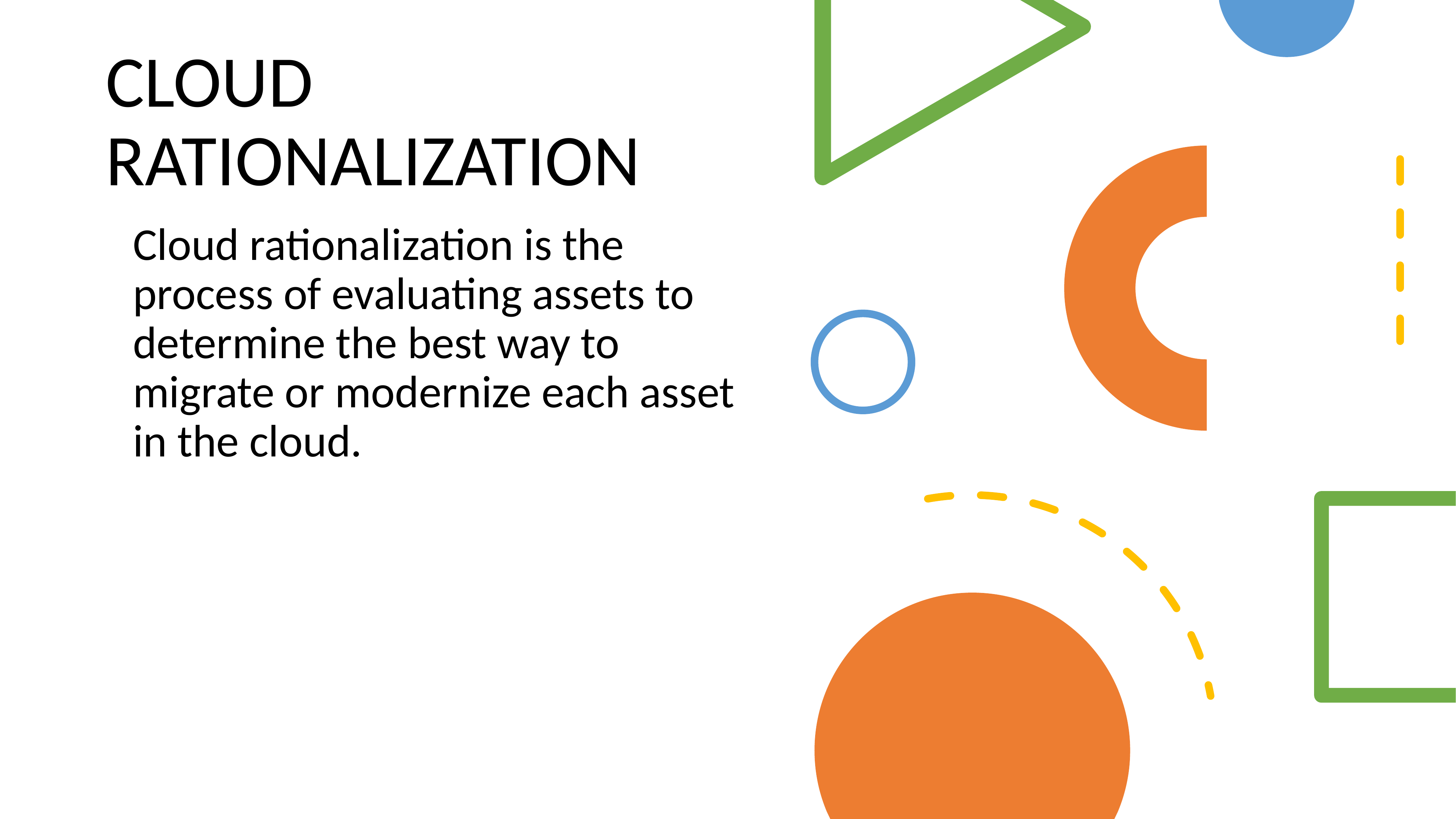

# Cloud rationalization

Cloud rationalization is the process of evaluating assets to determine the best way to migrate or modernize each asset in the cloud.